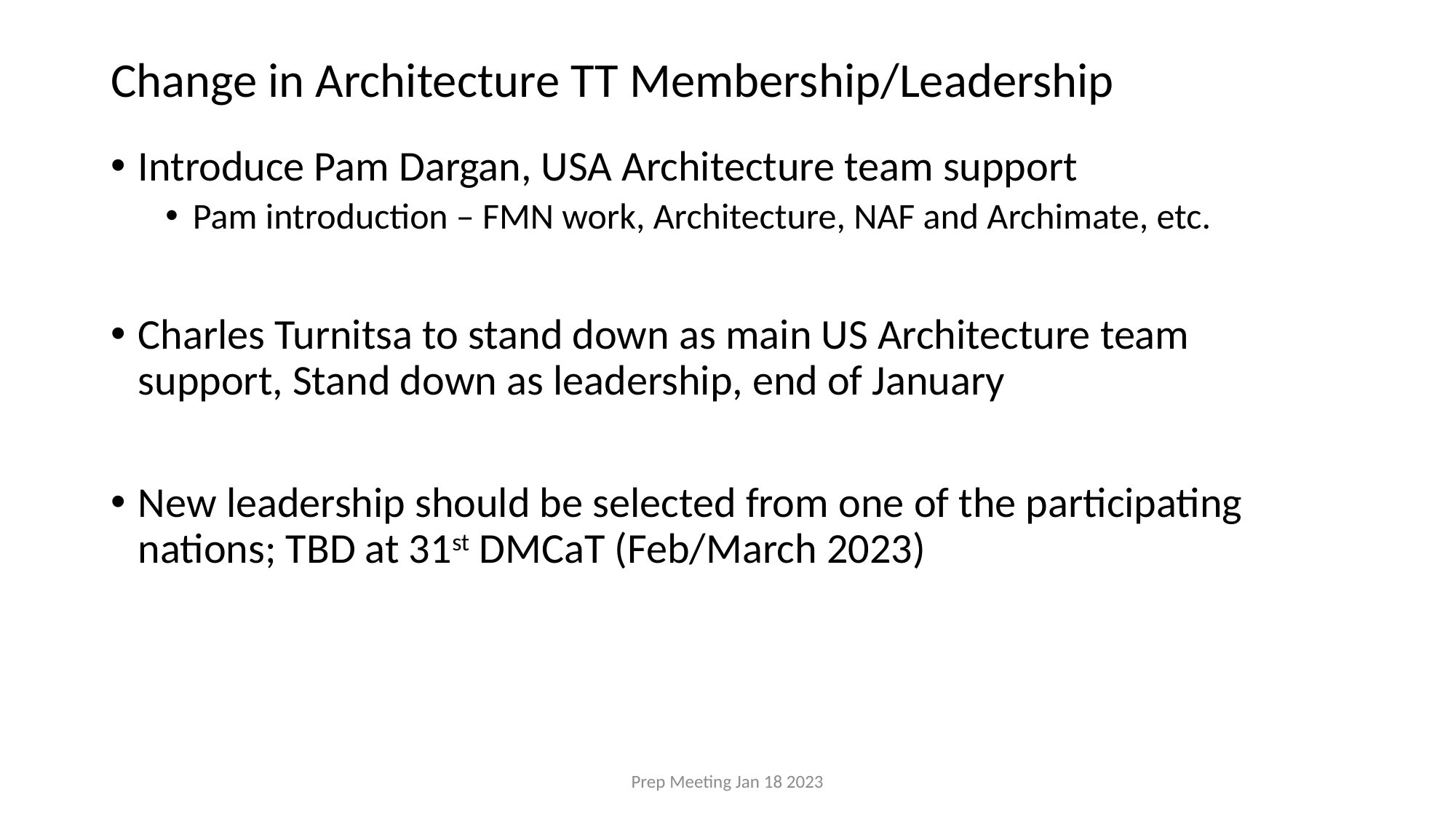

# Change in Architecture TT Membership/Leadership
Introduce Pam Dargan, USA Architecture team support
Pam introduction – FMN work, Architecture, NAF and Archimate, etc.

Charles Turnitsa to stand down as main US Architecture team support, Stand down as leadership, end of January

New leadership should be selected from one of the participating nations; TBD at 31st DMCaT (Feb/March 2023)
Prep Meeting Jan 18 2023